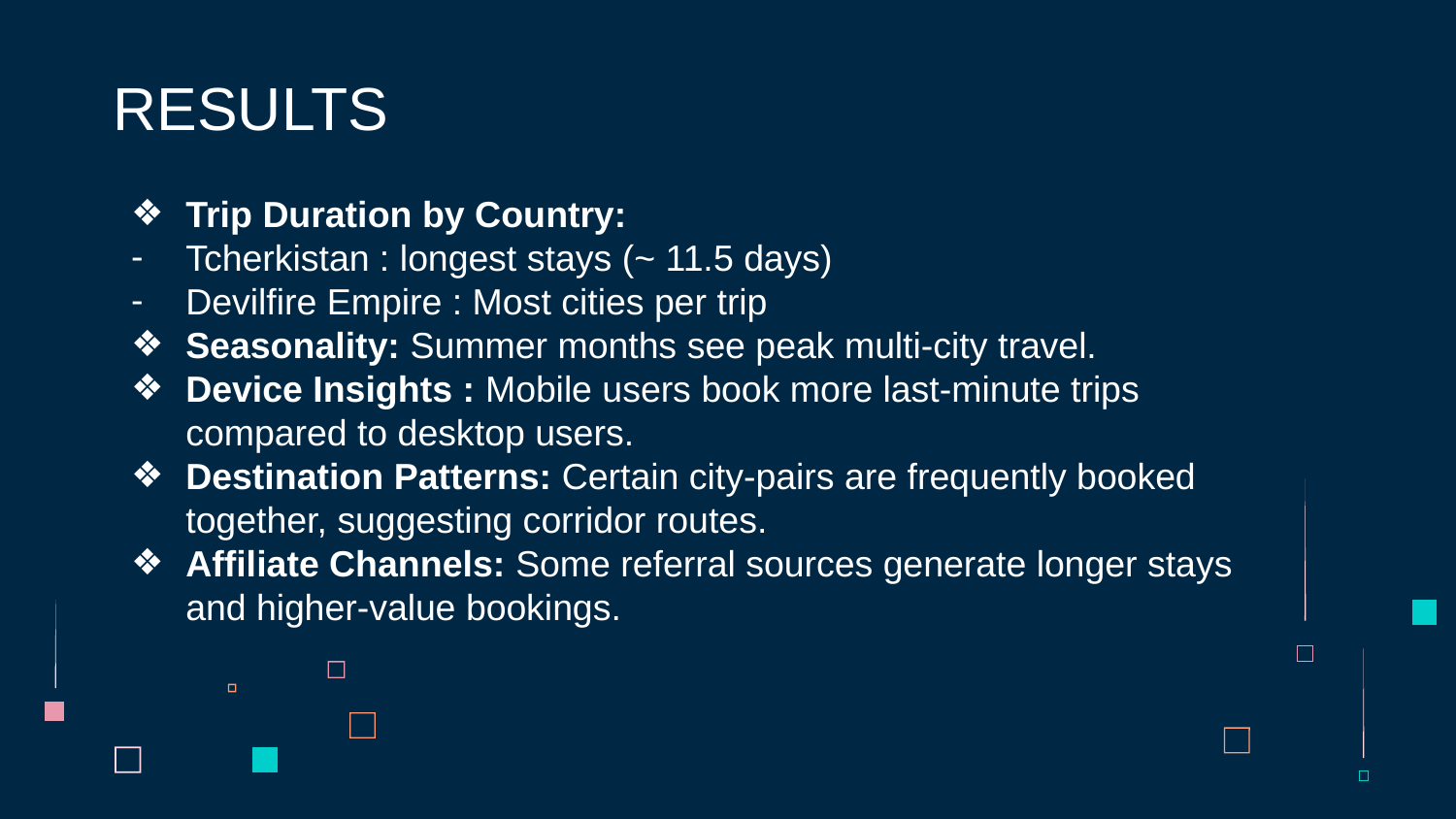

# RESULTS
Trip Duration by Country:
Tcherkistan : longest stays (~ 11.5 days)
Devilfire Empire : Most cities per trip
Seasonality: Summer months see peak multi-city travel.
Device Insights : Mobile users book more last-minute trips compared to desktop users.
Destination Patterns: Certain city-pairs are frequently booked together, suggesting corridor routes.
Affiliate Channels: Some referral sources generate longer stays and higher-value bookings.